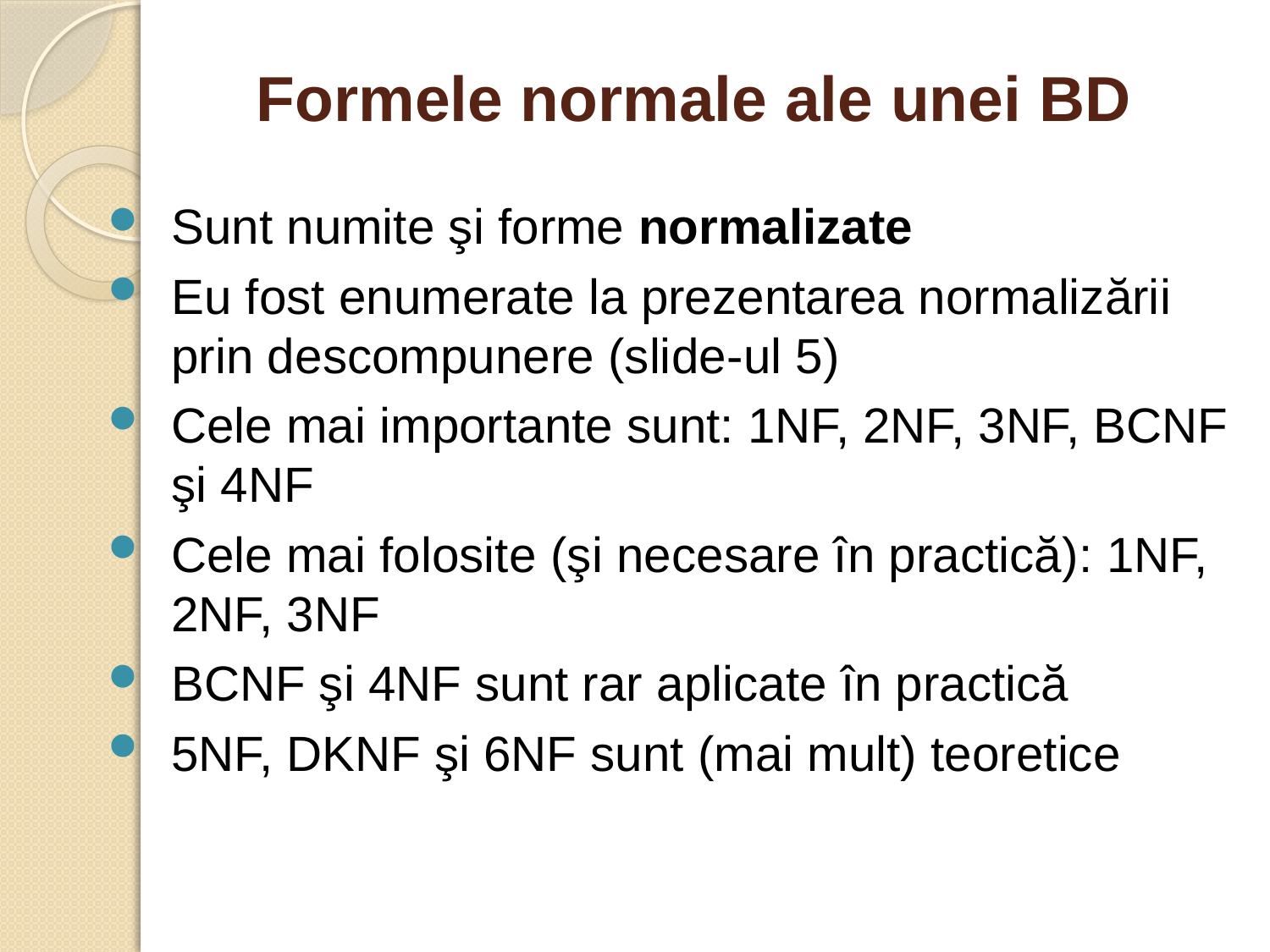

# Formele normale ale unei BD
Sunt numite şi forme normalizate
Eu fost enumerate la prezentarea normalizării prin descompunere (slide-ul 5)
Cele mai importante sunt: 1NF, 2NF, 3NF, BCNF şi 4NF
Cele mai folosite (şi necesare în practică): 1NF, 2NF, 3NF
BCNF şi 4NF sunt rar aplicate în practică
5NF, DKNF şi 6NF sunt (mai mult) teoretice